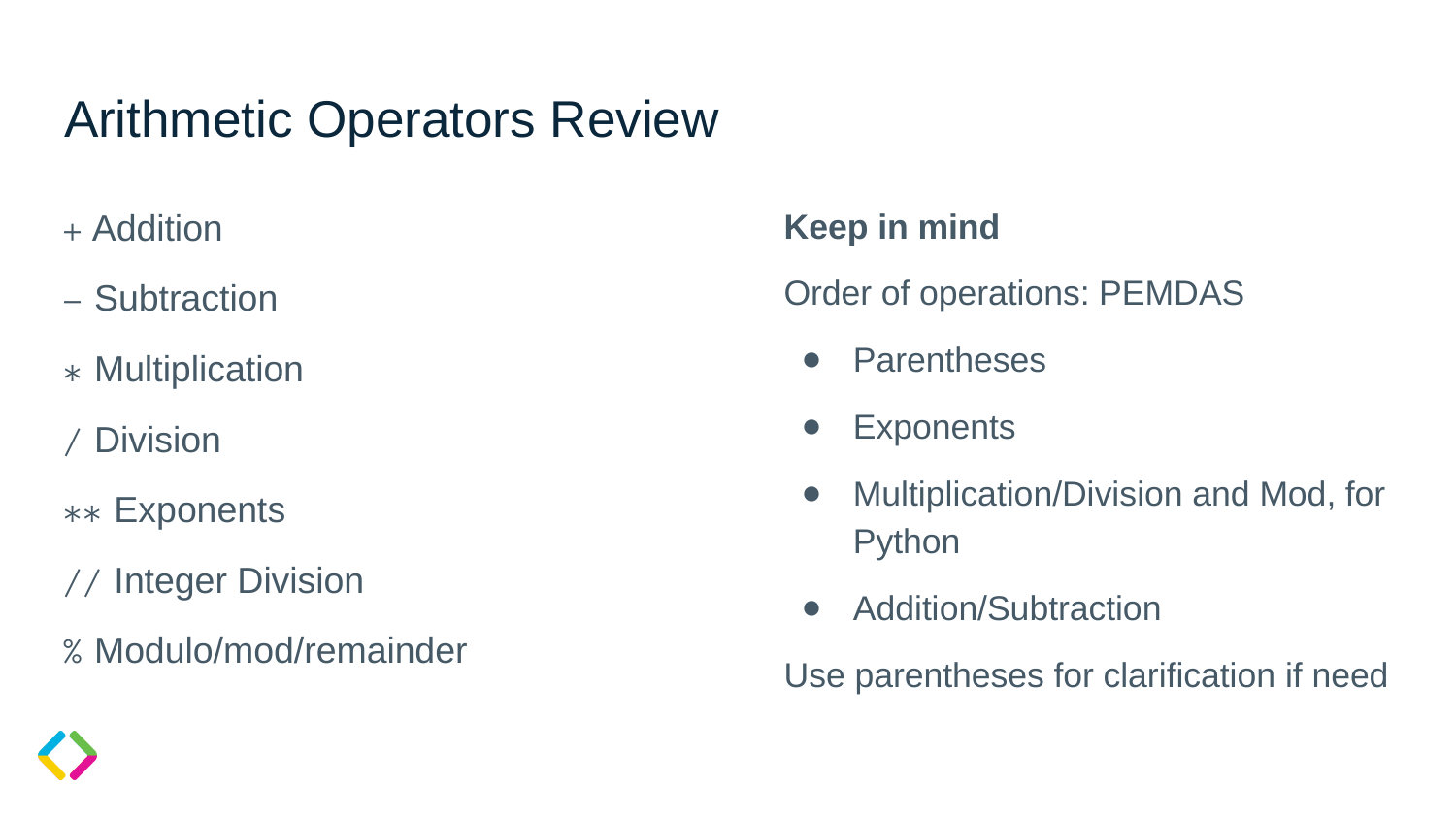

# Arithmetic Operators Review
+ Addition
- Subtraction
* Multiplication
/ Division
** Exponents
// Integer Division
% Modulo/mod/remainder
Keep in mind
Order of operations: PEMDAS
Parentheses
Exponents
Multiplication/Division and Mod, for Python
Addition/Subtraction
Use parentheses for clarification if need